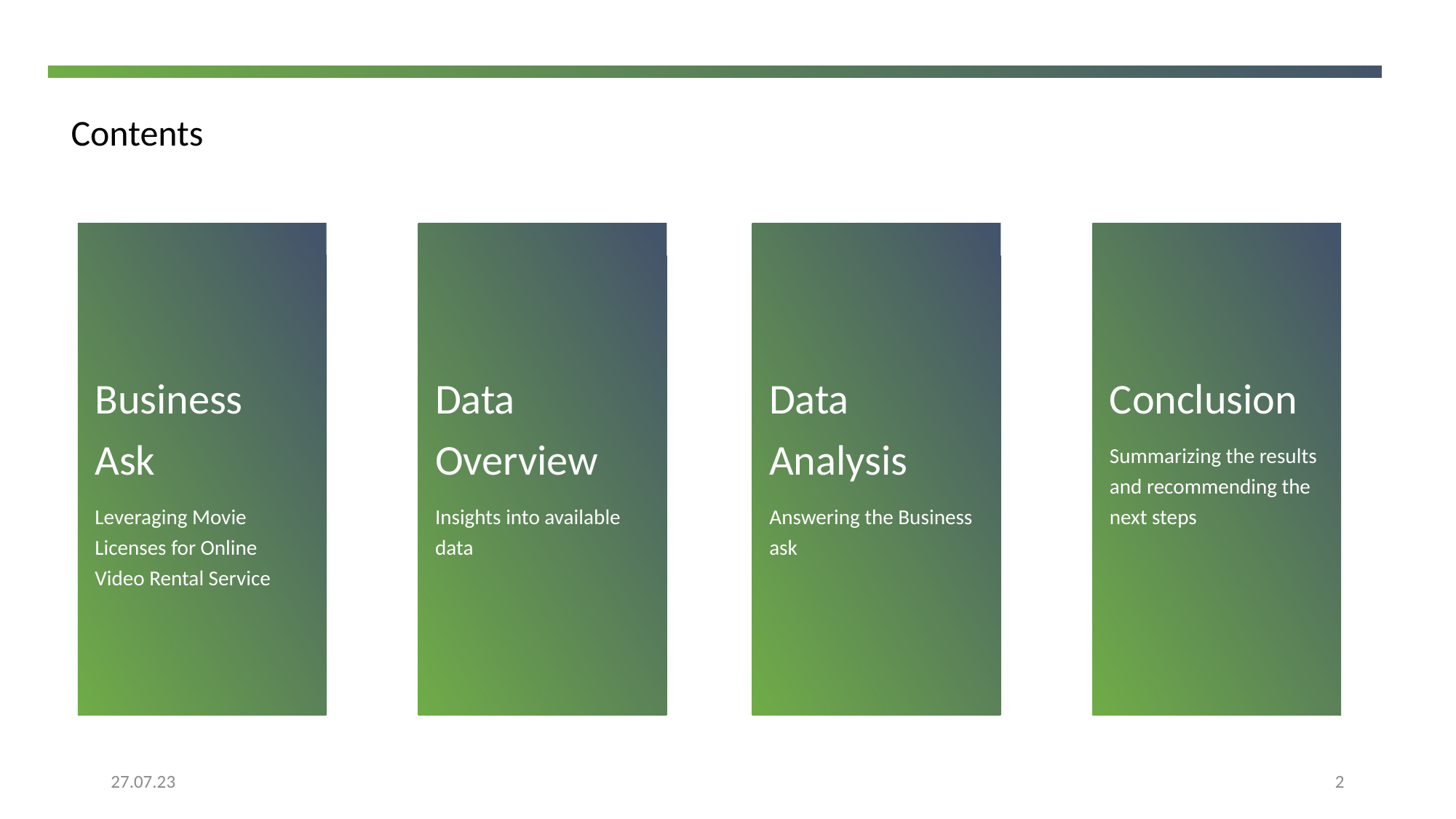

Contents
Data Overview
Insights into available data
Data Analysis
Answering the Business ask
Conclusion
Summarizing the results  and recommending the next steps
Business Ask
Leveraging Movie Licenses for Online Video Rental Service
27.07.23
2